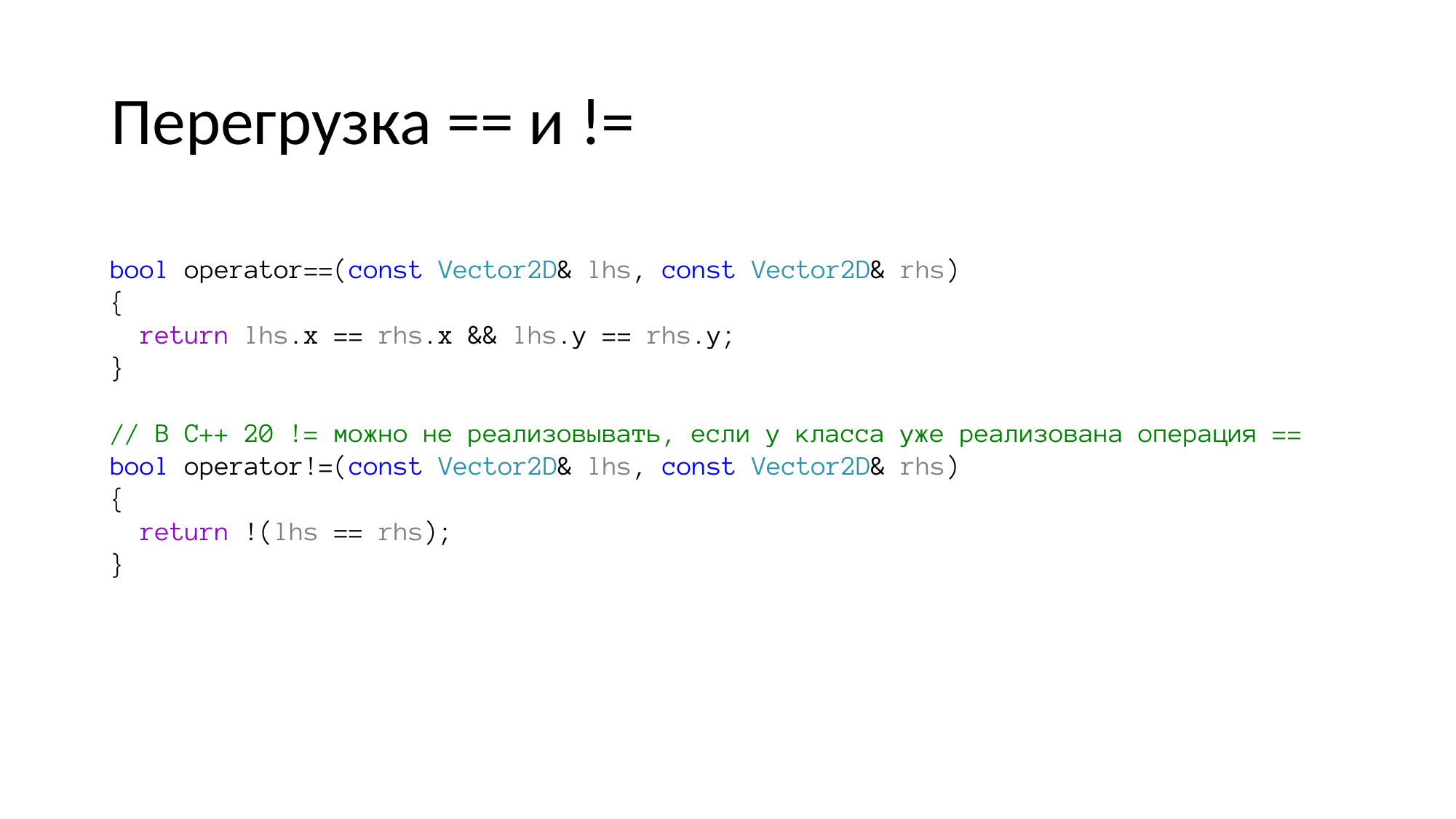

# Перегрузка == и !=
bool operator==(const Vector2D& lhs, const Vector2D& rhs)
{
  return lhs.x == rhs.x && lhs.y == rhs.y;
}
// В C++ 20 != можно не реализовывать, если у класса уже реализована операция ==
bool operator!=(const Vector2D& lhs, const Vector2D& rhs)
{
  return !(lhs == rhs);
}